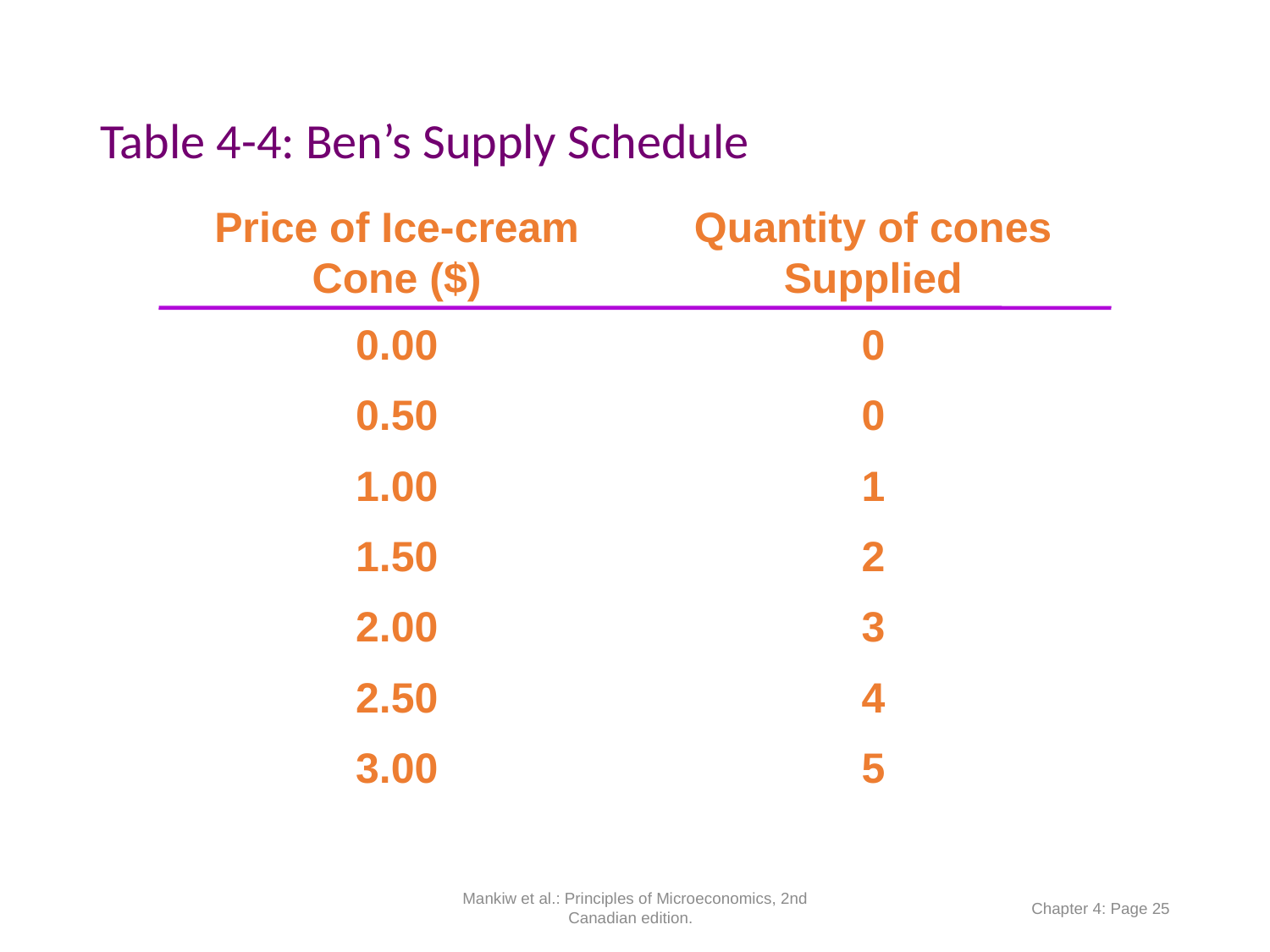

# Table 4-4: Ben’s Supply Schedule
Price of Ice-cream Cone ($)

Quantity of cones Supplied

0.00

0

0.50

0

1.00

1

1.50
2
2.00
3
2.50
4
3.00
5

Mankiw et al.: Principles of Microeconomics, 2nd Canadian edition.
Chapter 4: Page 25